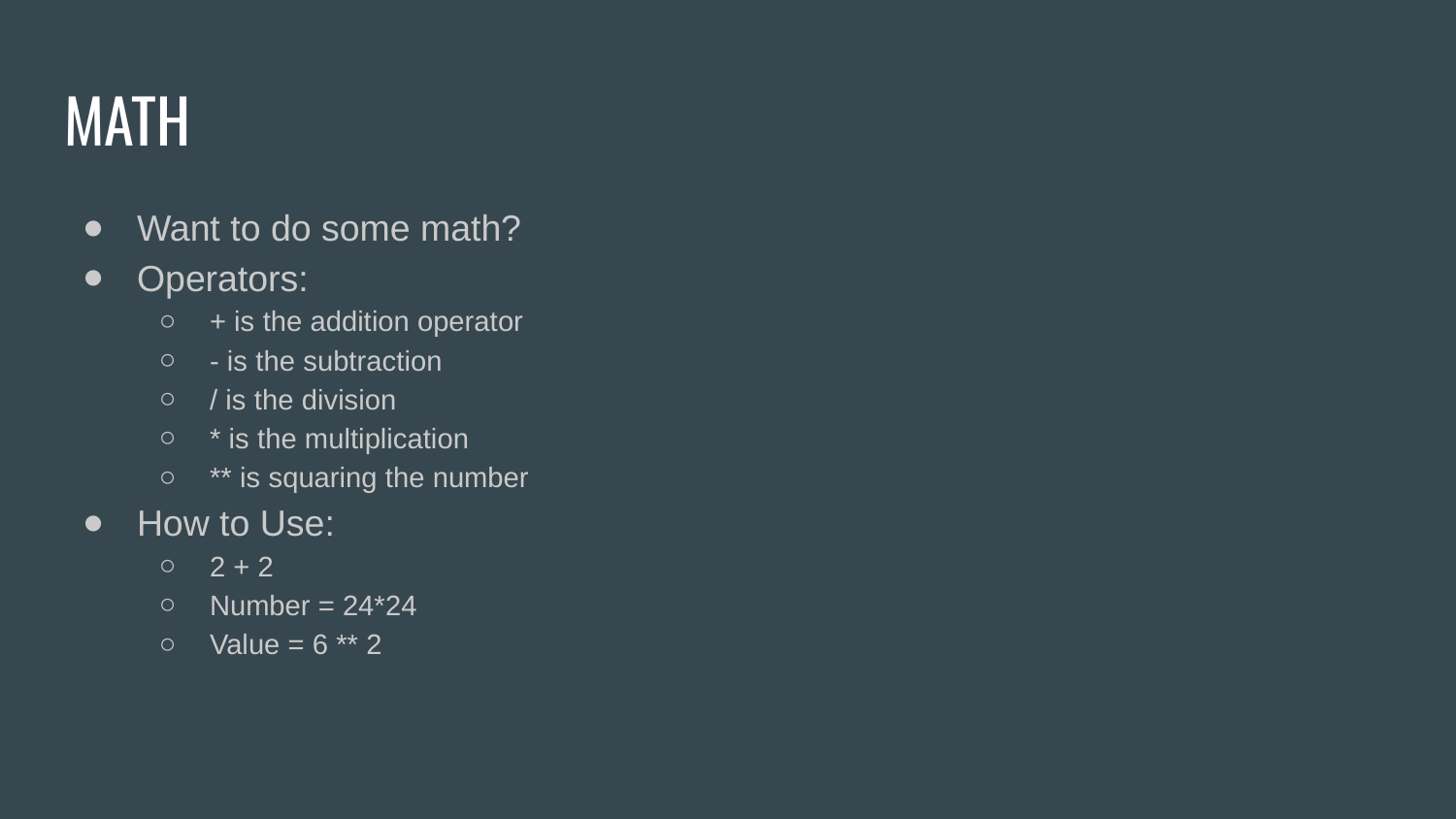

# MATH
Want to do some math?
Operators:
+ is the addition operator
- is the subtraction
/ is the division
* is the multiplication
** is squaring the number
How to Use:
2 + 2
Number = 24*24
Value = 6 ** 2